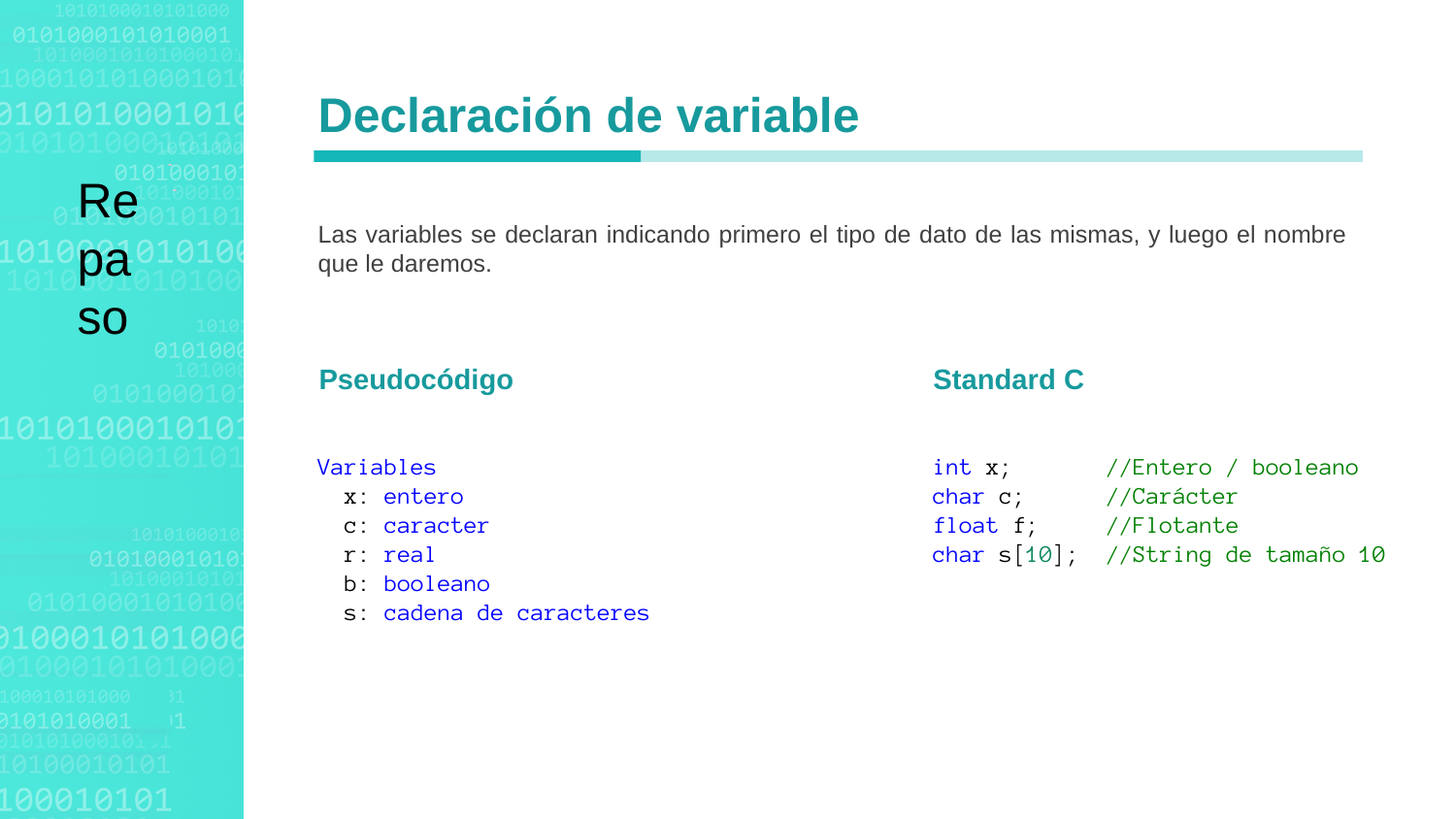

Declaración de variable

Las variables se declaran indicando primero el tipo de dato de las mismas, y luego el nombre que le daremos.

Repaso
Pseudocódigo
Standard C
Variables
  x: entero
  c: caracter
  r: real
  b: booleano
  s: cadena de caracteres
int x;       //Entero / booleano
char c;      //Carácter
float f;     //Flotante
char s[10];  //String de tamaño 10